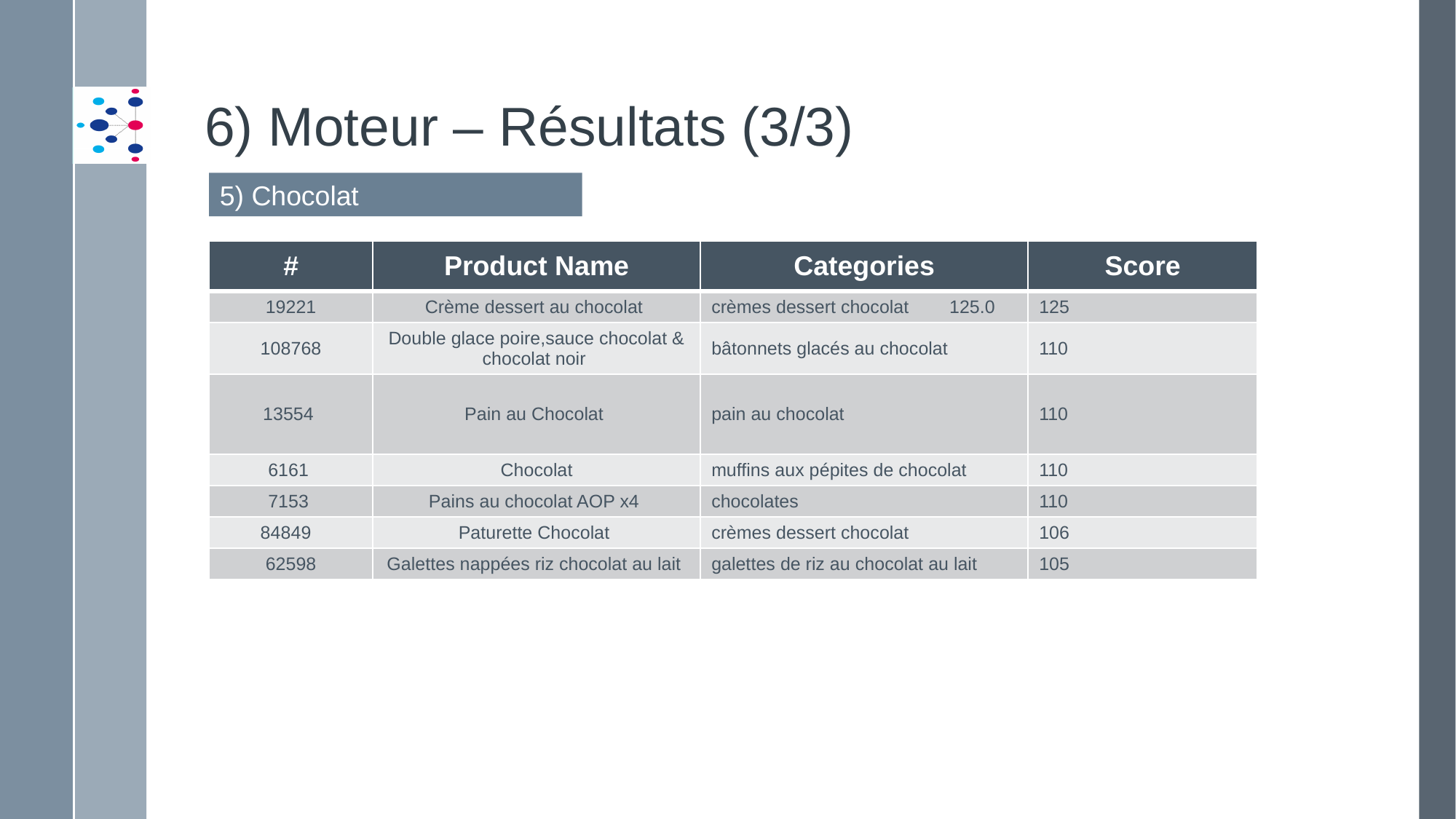

# 6) Moteur – Résultats (3/3)
5) Chocolat
| # | Product Name | Categories | Score |
| --- | --- | --- | --- |
| 19221 | Crème dessert au chocolat | crèmes dessert chocolat 125.0 | 125 |
| 108768 | Double glace poire,sauce chocolat & chocolat noir | bâtonnets glacés au chocolat | 110 |
| 13554 | Pain au Chocolat | pain au chocolat | 110 |
| 6161 | Chocolat | muffins aux pépites de chocolat | 110 |
| 7153 | Pains au chocolat AOP x4 | chocolates | 110 |
| 84849 | Paturette Chocolat | crèmes dessert chocolat | 106 |
| 62598 | Galettes nappées riz chocolat au lait | galettes de riz au chocolat au lait | 105 |